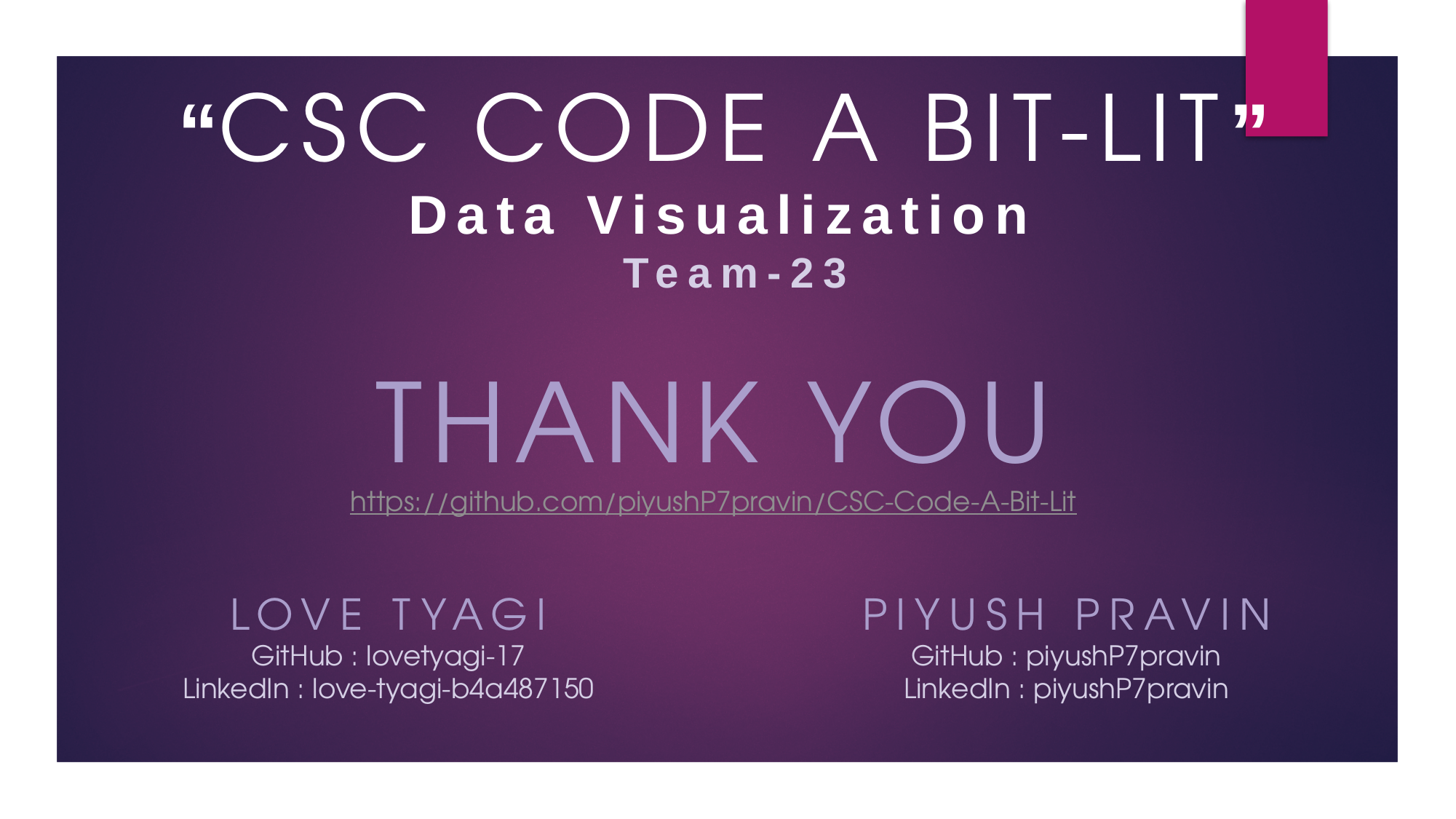

# “CSC CODE A BIT-LIT” Data Visualization Team-23
THANK YOU
https://github.com/piyushP7pravin/CSC-Code-A-Bit-Lit
PIYUSH PRAVIN
GitHub : piyushP7pravin
LinkedIn : piyushP7pravin

LOVE TYAGI
GitHub : lovetyagi-17
LinkedIn : love-tyagi-b4a487150